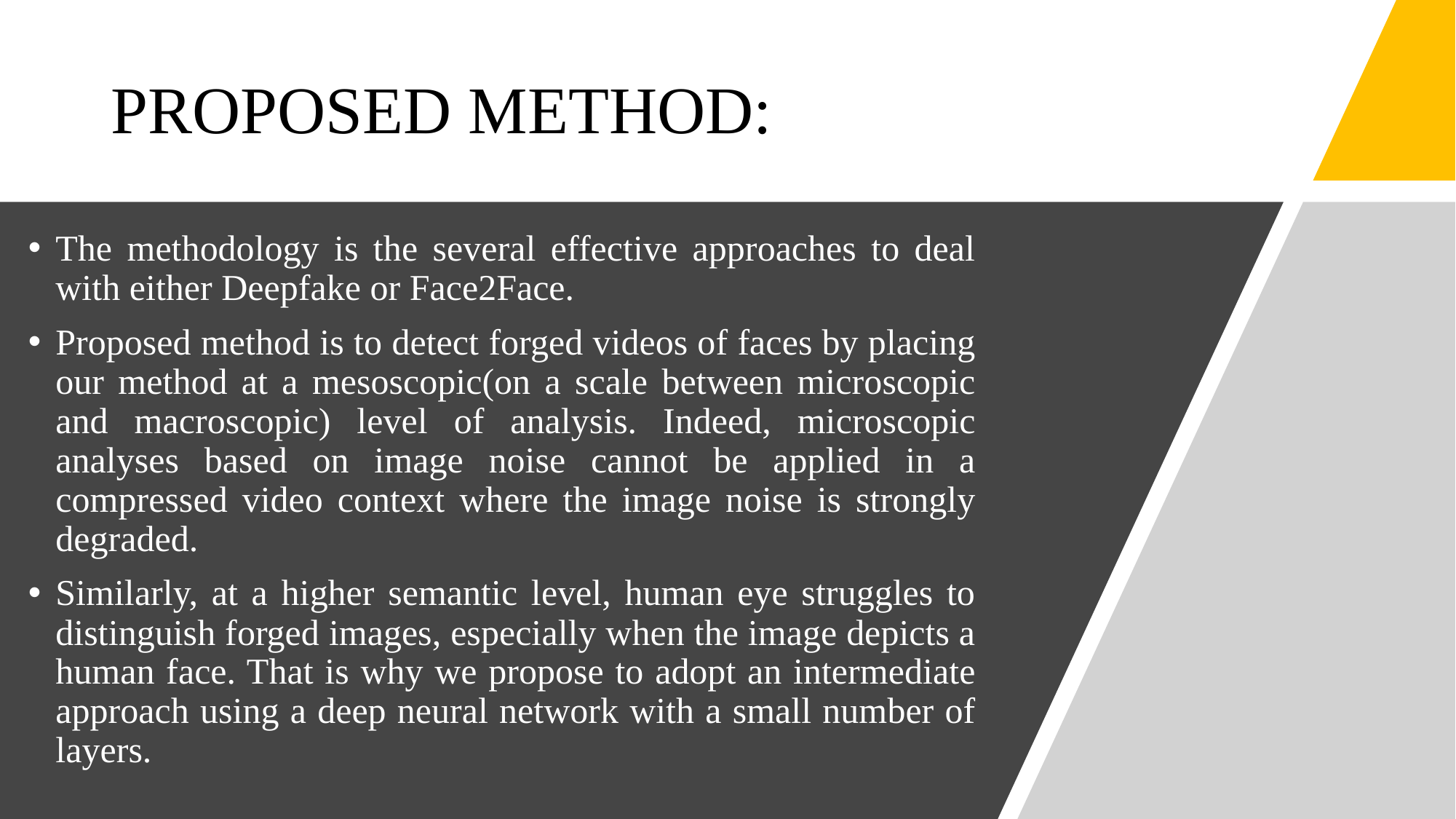

# PROPOSED METHOD:

The methodology is the several effective approaches to deal with either Deepfake or Face2Face.
Proposed method is to detect forged videos of faces by placing our method at a mesoscopic(on a scale between microscopic and macroscopic) level of analysis. Indeed, microscopic analyses based on image noise cannot be applied in a compressed video context where the image noise is strongly degraded.
Similarly, at a higher semantic level, human eye struggles to distinguish forged images, especially when the image depicts a human face. That is why we propose to adopt an intermediate approach using a deep neural network with a small number of layers.